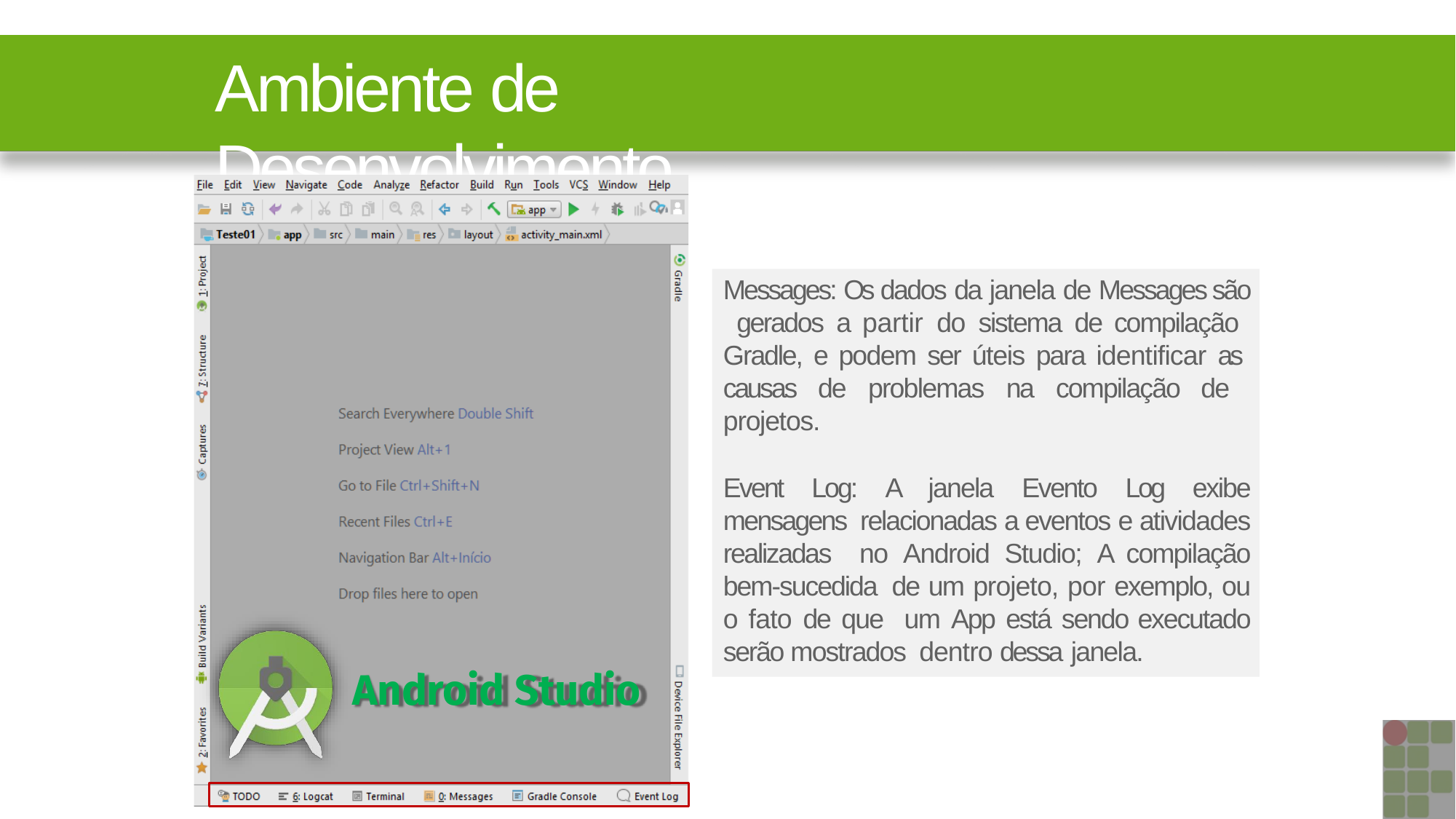

# Ambiente de Desenvolvimento

Messages: Os dados da janela de Messages são  gerados a partir do sistema de compilação  Gradle, e podem ser úteis para identificar as  causas de problemas na compilação de  projetos.

Event Log: A janela Evento Log exibe mensagens  relacionadas a eventos e atividades realizadas  no Android Studio; A compilação bem-sucedida  de um projeto, por exemplo, ou o fato de que  um App está sendo executado serão mostrados  dentro dessa janela.

Android Studio